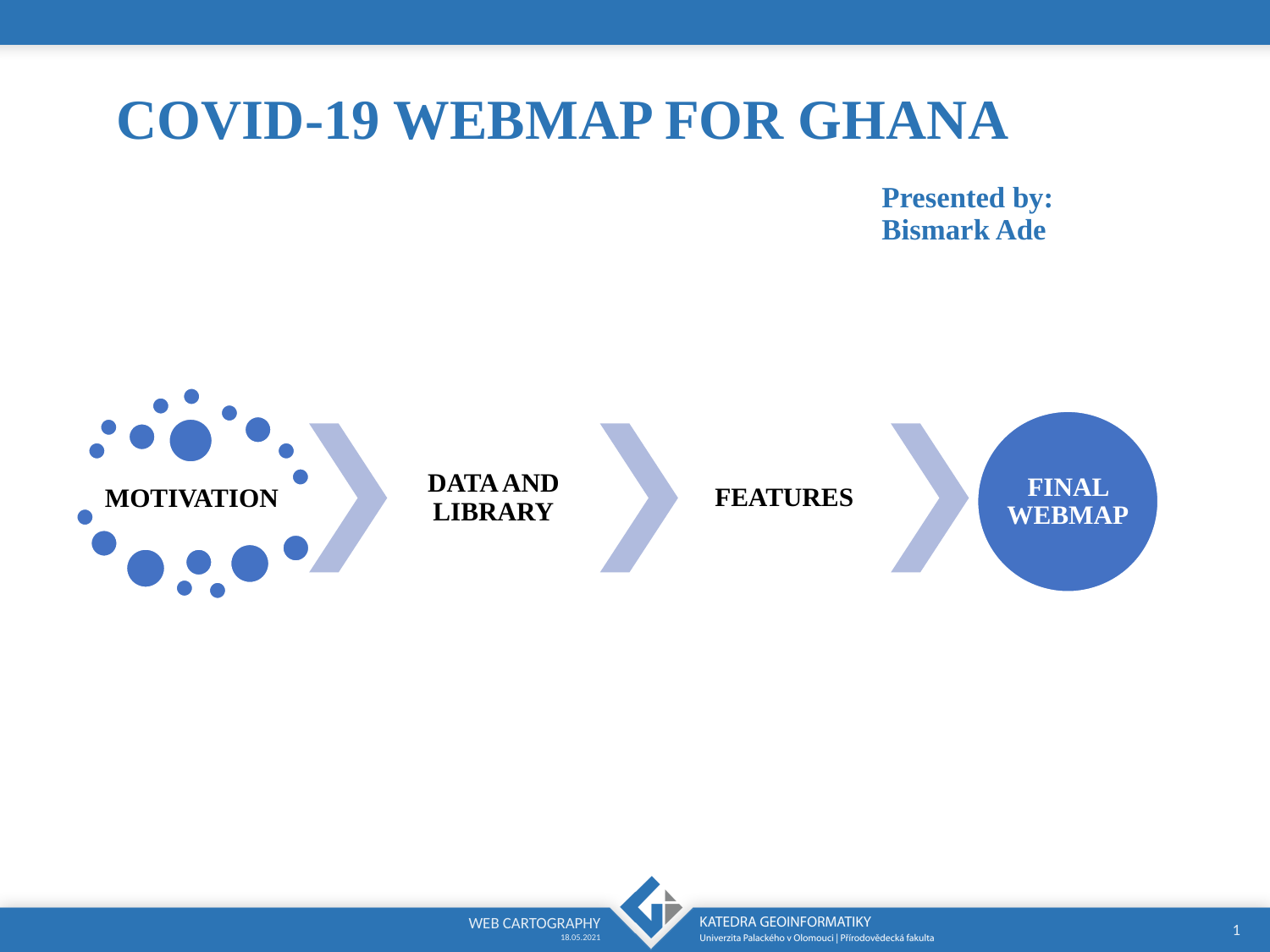

# COVID-19 WEBMAP FOR GHANA
Presented by: Bismark Ade
MOTIVATION
DATA AND LIBRARY
FEATURES
FINAL WEBMAP
WEB CARTOGRAPHY